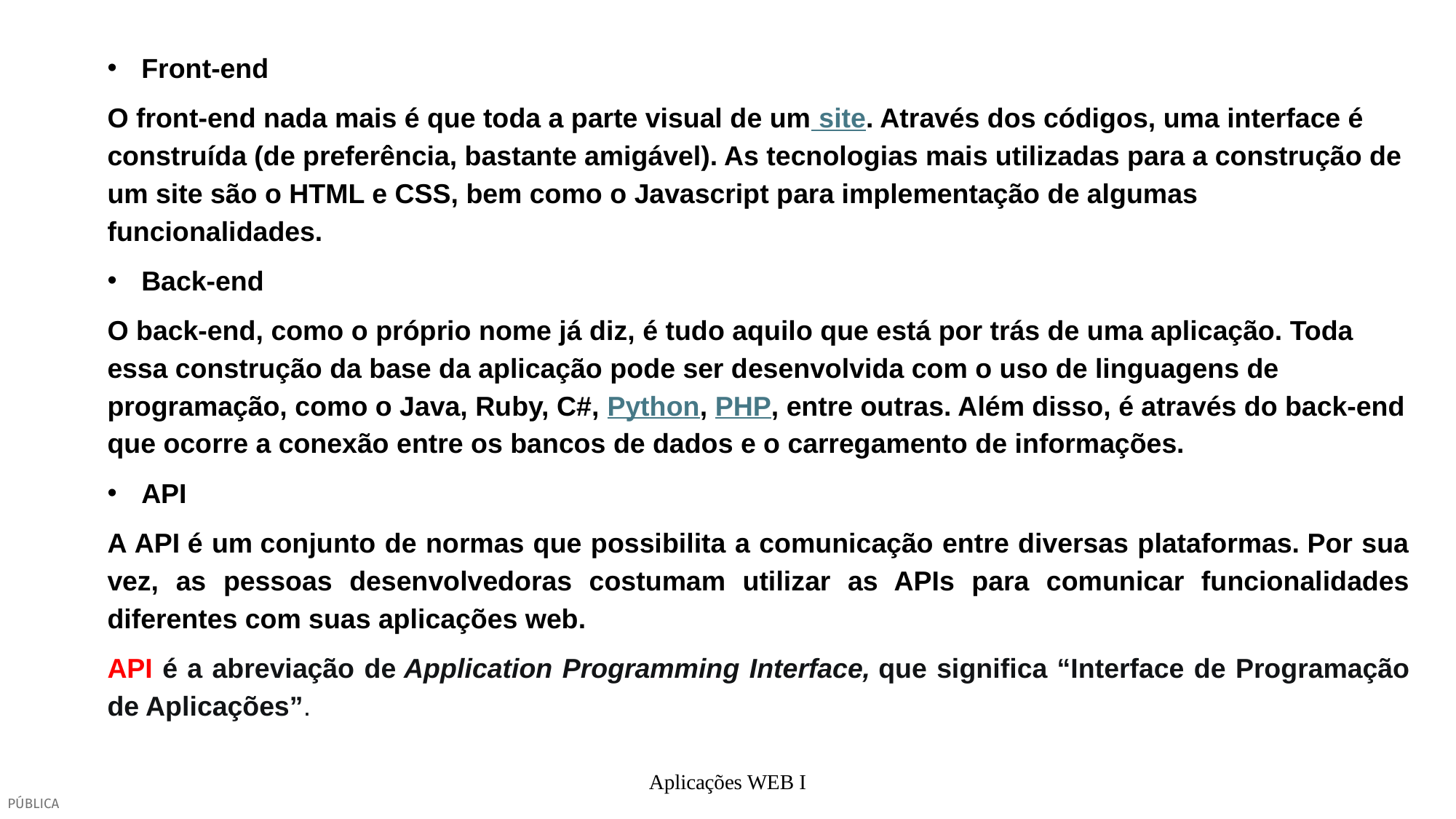

Front-end
O front-end nada mais é que toda a parte visual de um site. Através dos códigos, uma interface é construída (de preferência, bastante amigável). As tecnologias mais utilizadas para a construção de um site são o HTML e CSS, bem como o Javascript para implementação de algumas funcionalidades.
Back-end
O back-end, como o próprio nome já diz, é tudo aquilo que está por trás de uma aplicação. Toda essa construção da base da aplicação pode ser desenvolvida com o uso de linguagens de programação, como o Java, Ruby, C#, Python, PHP, entre outras. Além disso, é através do back-end que ocorre a conexão entre os bancos de dados e o carregamento de informações.
API
A API é um conjunto de normas que possibilita a comunicação entre diversas plataformas. Por sua vez, as pessoas desenvolvedoras costumam utilizar as APIs para comunicar funcionalidades diferentes com suas aplicações web.
API é a abreviação de Application Programming Interface, que significa “Interface de Programação de Aplicações”.

Aplicações WEB I